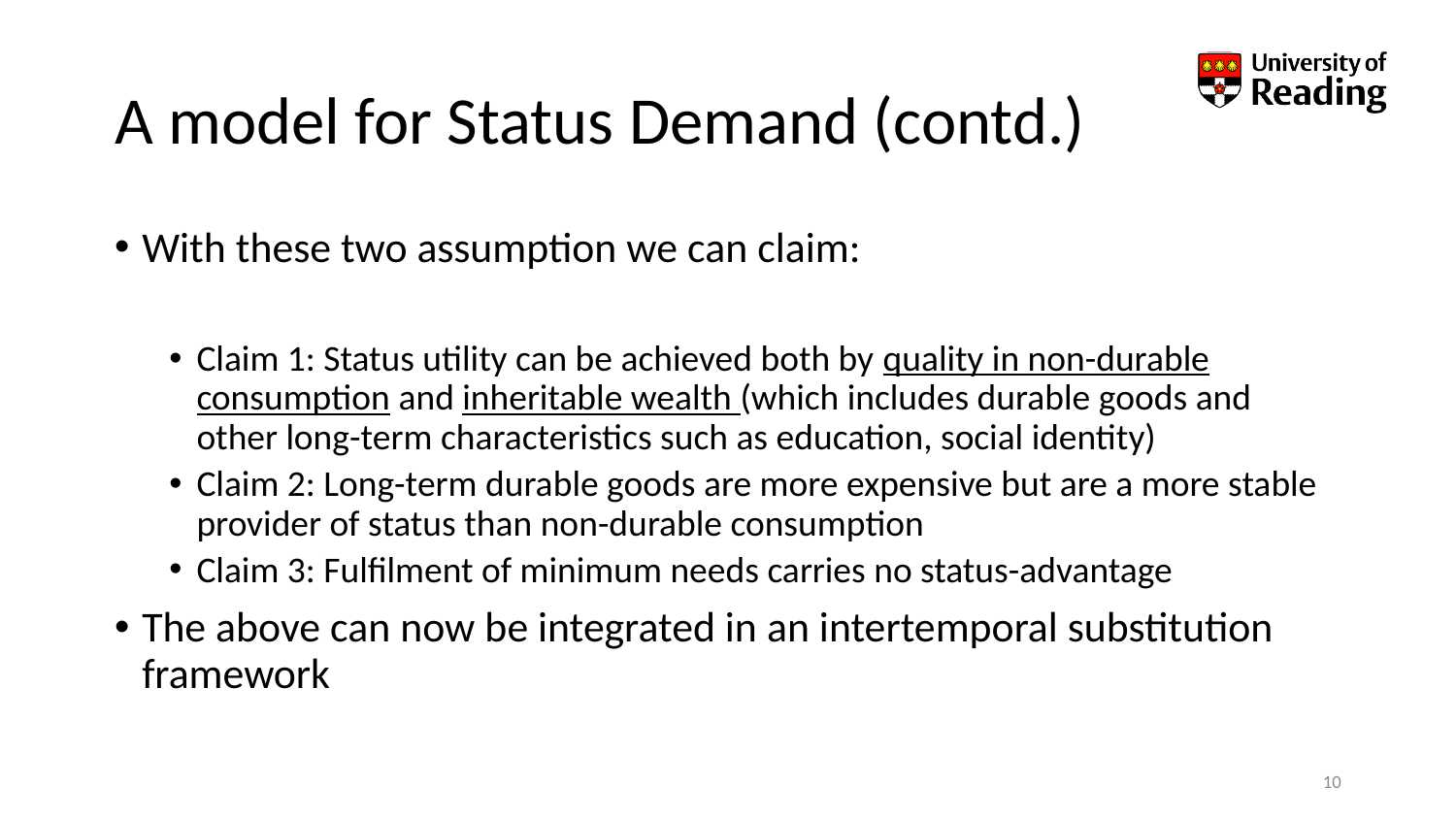

# A model for Status Demand (contd.)
With these two assumption we can claim:

Claim 1: Status utility can be achieved both by quality in non-durable consumption and inheritable wealth (which includes durable goods and other long-term characteristics such as education, social identity)
Claim 2: Long-term durable goods are more expensive but are a more stable provider of status than non-durable consumption
Claim 3: Fulfilment of minimum needs carries no status-advantage
The above can now be integrated in an intertemporal substitution framework
10